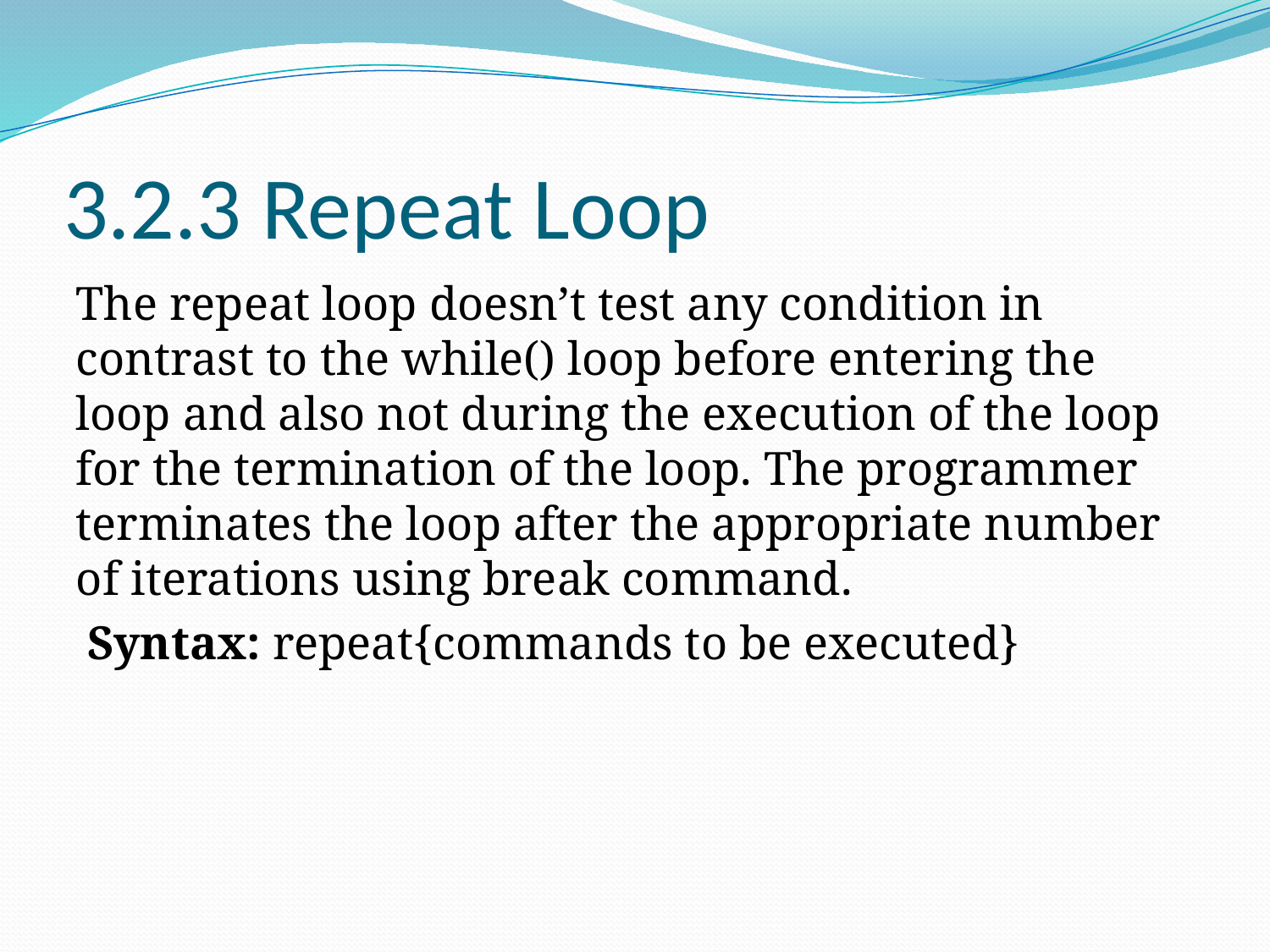

# 3.2.3 Repeat Loop
The repeat loop doesn’t test any condition in contrast to the while() loop before entering the loop and also not during the execution of the loop for the termination of the loop. The programmer terminates the loop after the appropriate number of iterations using break command.
 Syntax: repeat{commands to be executed}